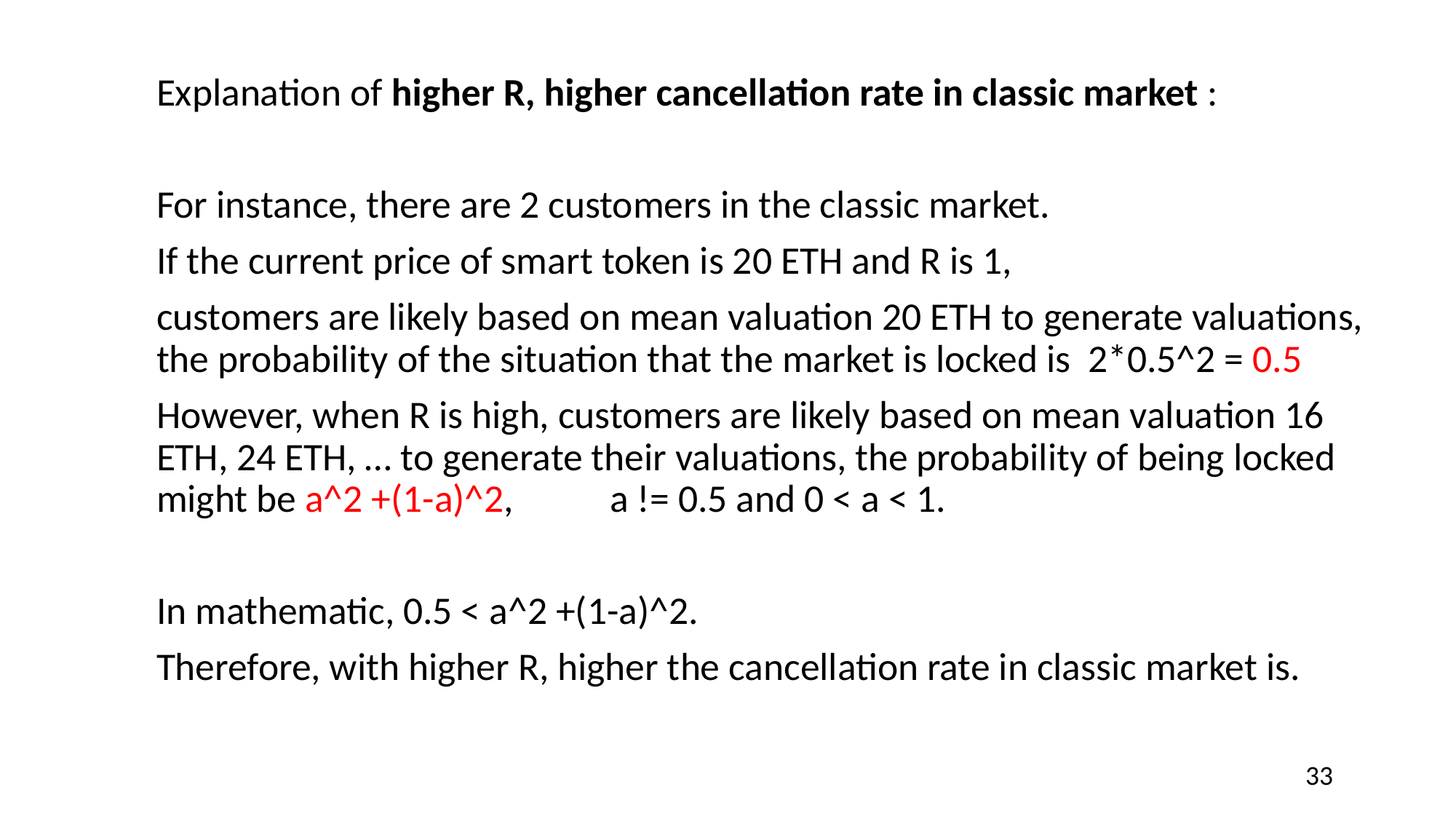

Explanation of higher R, higher cancellation rate in classic market :

For instance, there are 2 customers in the classic market.
If the current price of smart token is 20 ETH and R is 1,
customers are likely based on mean valuation 20 ETH to generate valuations, the probability of the situation that the market is locked is  2*0.5^2 = 0.5
However, when R is high, customers are likely based on mean valuation 16 ETH, 24 ETH, … to generate their valuations, the probability of being locked might be a^2 +(1-a)^2,           a != 0.5 and 0 < a < 1.

In mathematic, 0.5 < a^2 +(1-a)^2.
Therefore, with higher R, higher the cancellation rate in classic market is.

33